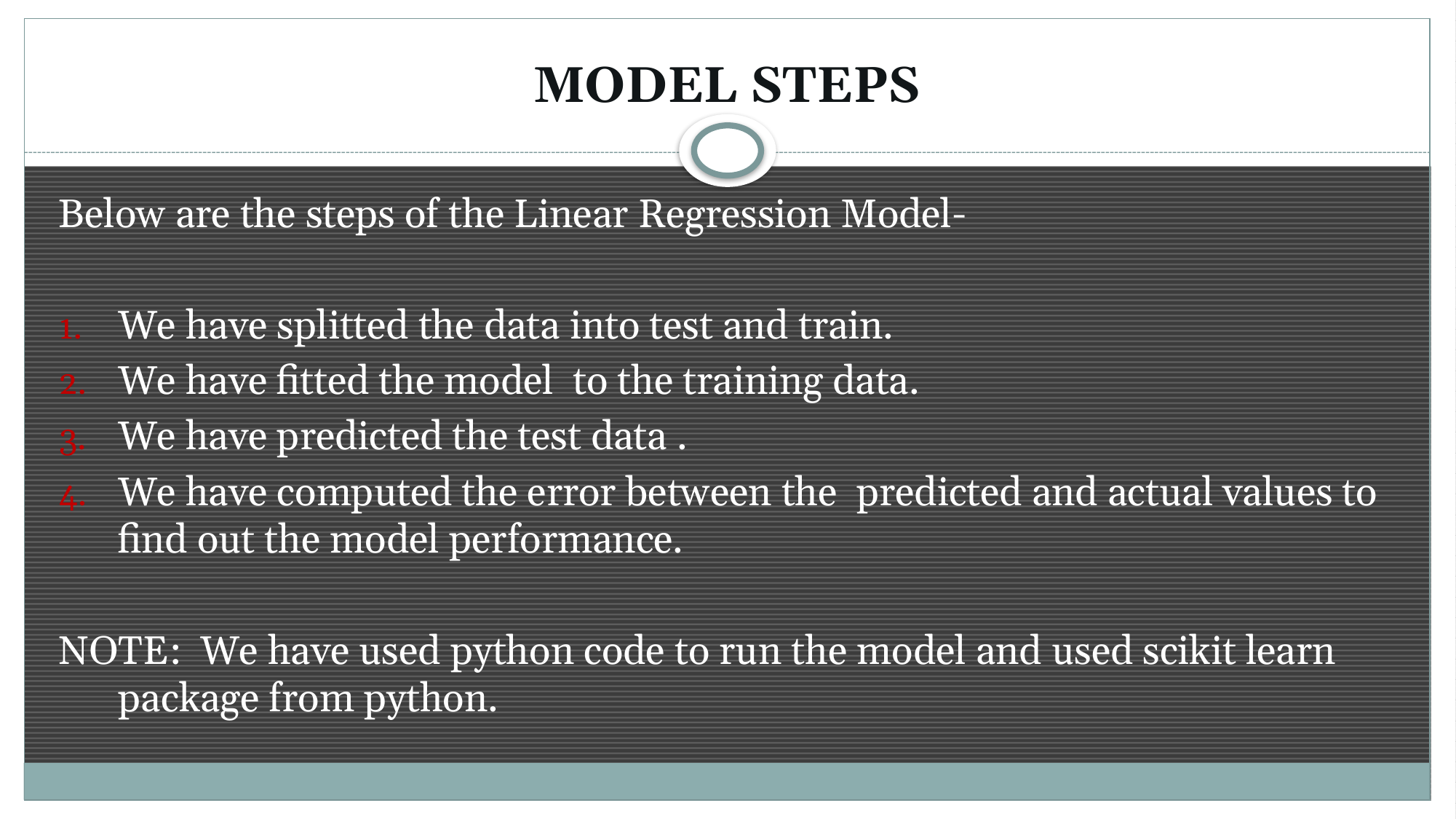

# MODEL STEPS
Below are the steps of the Linear Regression Model-

We have splitted the data into test and train.
We have fitted the model  to the training data.
We have predicted the test data .
We have computed the error between the  predicted and actual values to find out the model performance.

NOTE:  We have used python code to run the model and used scikit learn package from python.